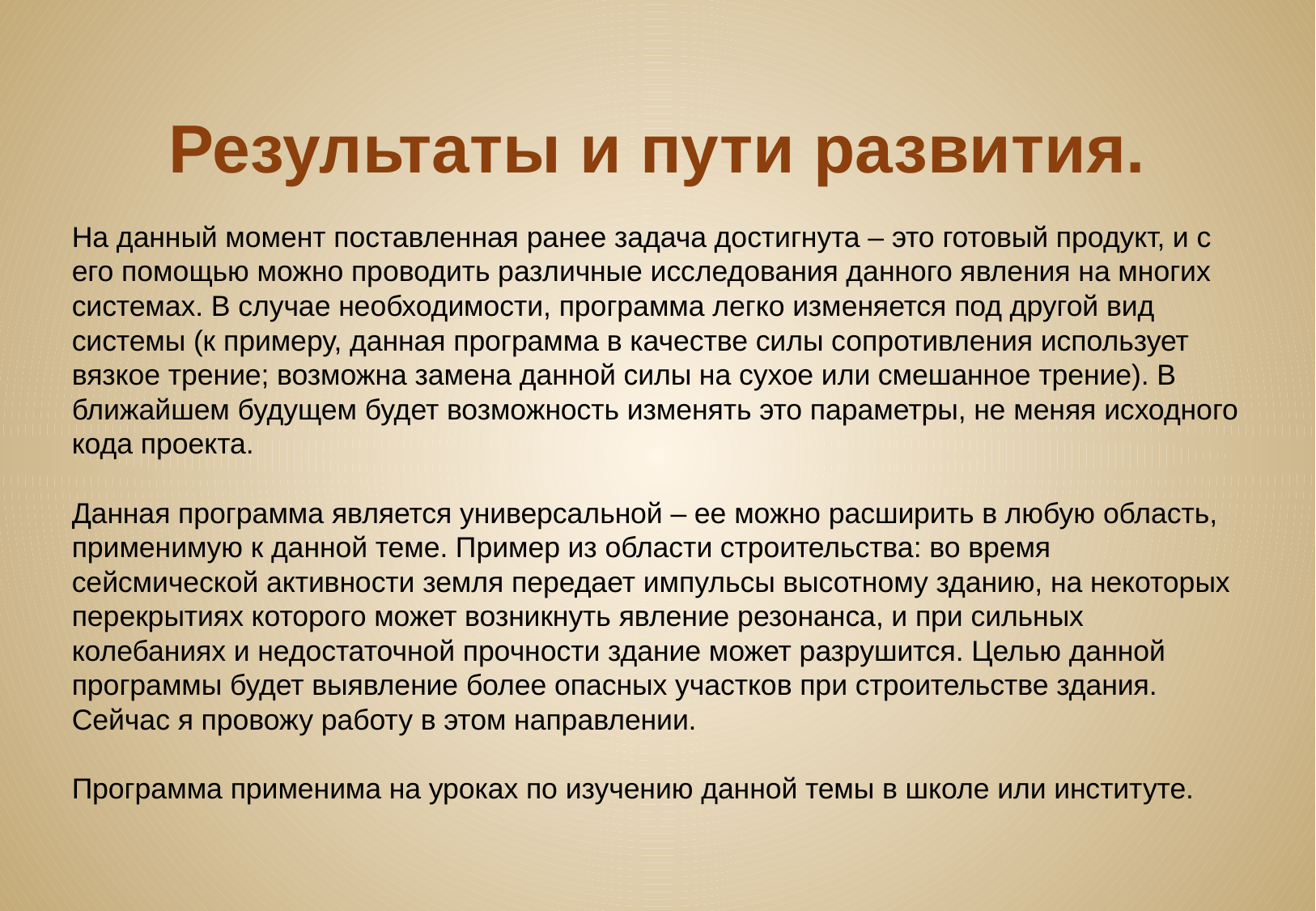

# Результаты и пути развития.
На данный момент поставленная ранее задача достигнута – это готовый продукт, и с его помощью можно проводить различные исследования данного явления на многих системах. В случае необходимости, программа легко изменяется под другой вид системы (к примеру, данная программа в качестве силы сопротивления использует вязкое трение; возможна замена данной силы на сухое или смешанное трение). В ближайшем будущем будет возможность изменять это параметры, не меняя исходного кода проекта.

Данная программа является универсальной – ее можно расширить в любую область, применимую к данной теме. Пример из области строительства: во время сейсмической активности земля передает импульсы высотному зданию, на некоторых перекрытиях которого может возникнуть явление резонанса, и при сильных колебаниях и недостаточной прочности здание может разрушится. Целью данной программы будет выявление более опасных участков при строительстве здания. Сейчас я провожу работу в этом направлении.

Программа применима на уроках по изучению данной темы в школе или институте.